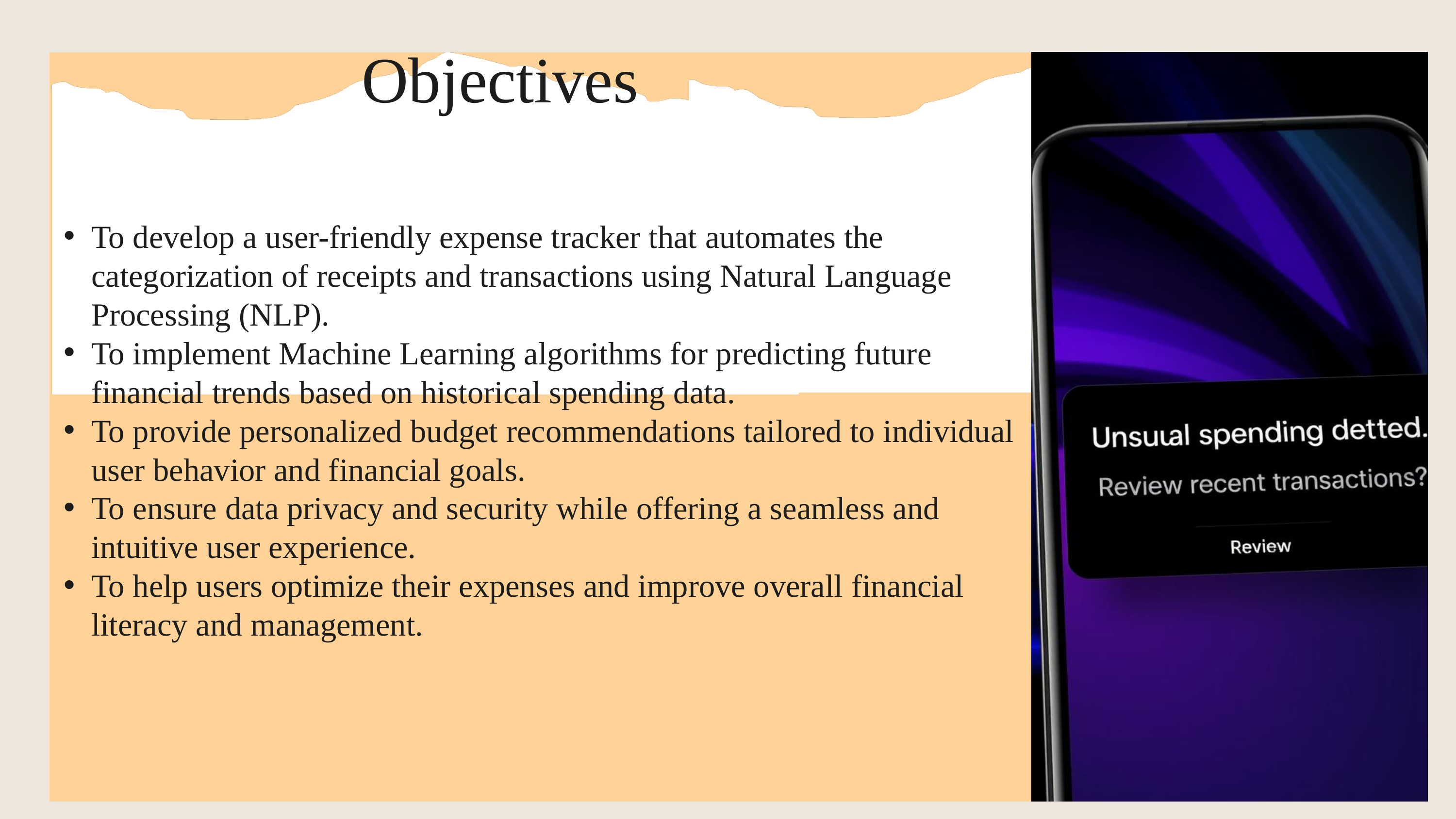

Objectives
To develop a user-friendly expense tracker that automates the categorization of receipts and transactions using Natural Language Processing (NLP).
To implement Machine Learning algorithms for predicting future financial trends based on historical spending data.
To provide personalized budget recommendations tailored to individual user behavior and financial goals.
To ensure data privacy and security while offering a seamless and intuitive user experience.
To help users optimize their expenses and improve overall financial literacy and management.